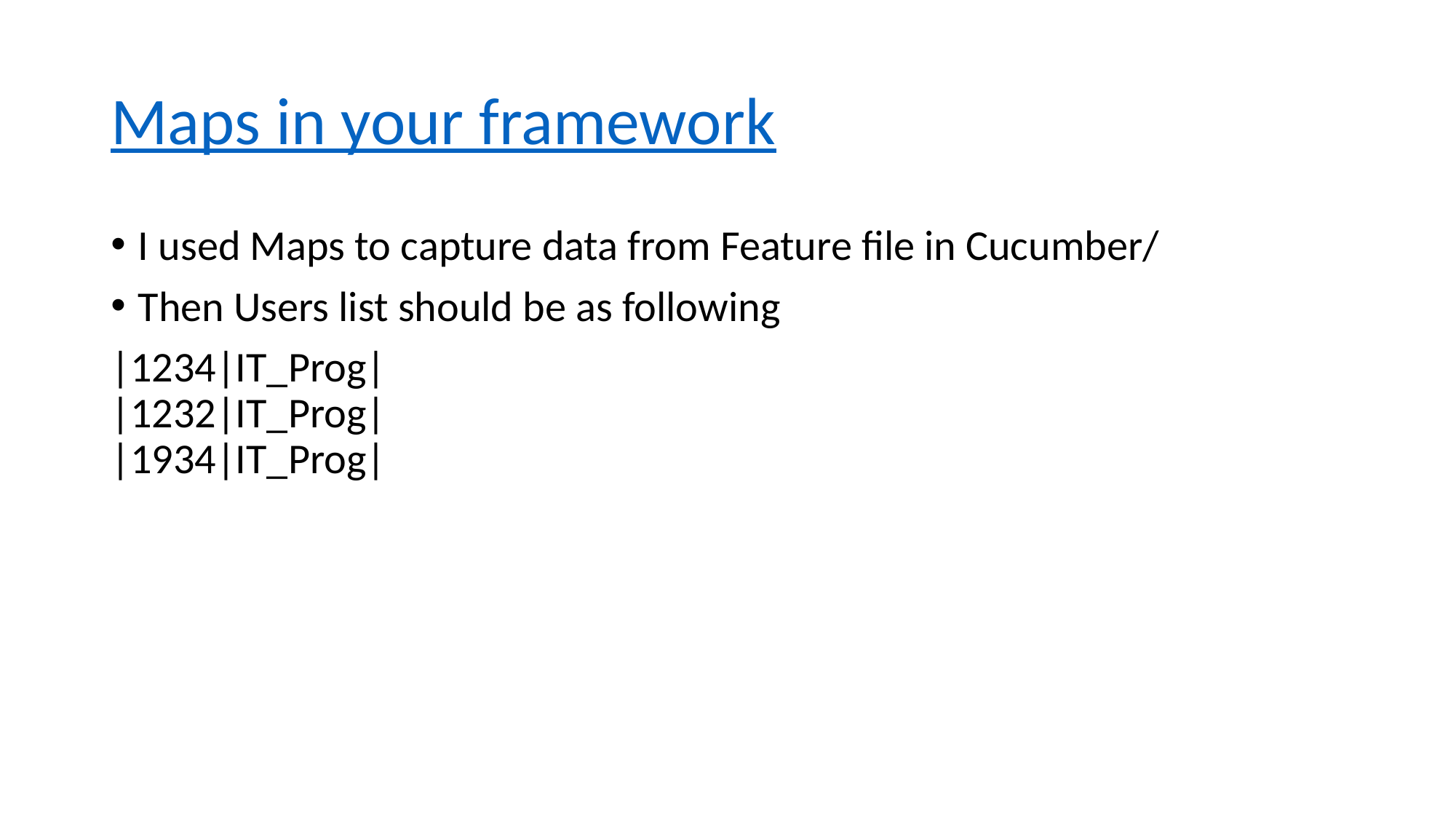

# Maps in your framework
I used Maps to capture data from Feature file in Cucumber/
Then Users list should be as following
|1234|IT_Prog| |1232|IT_Prog| |1934|IT_Prog|